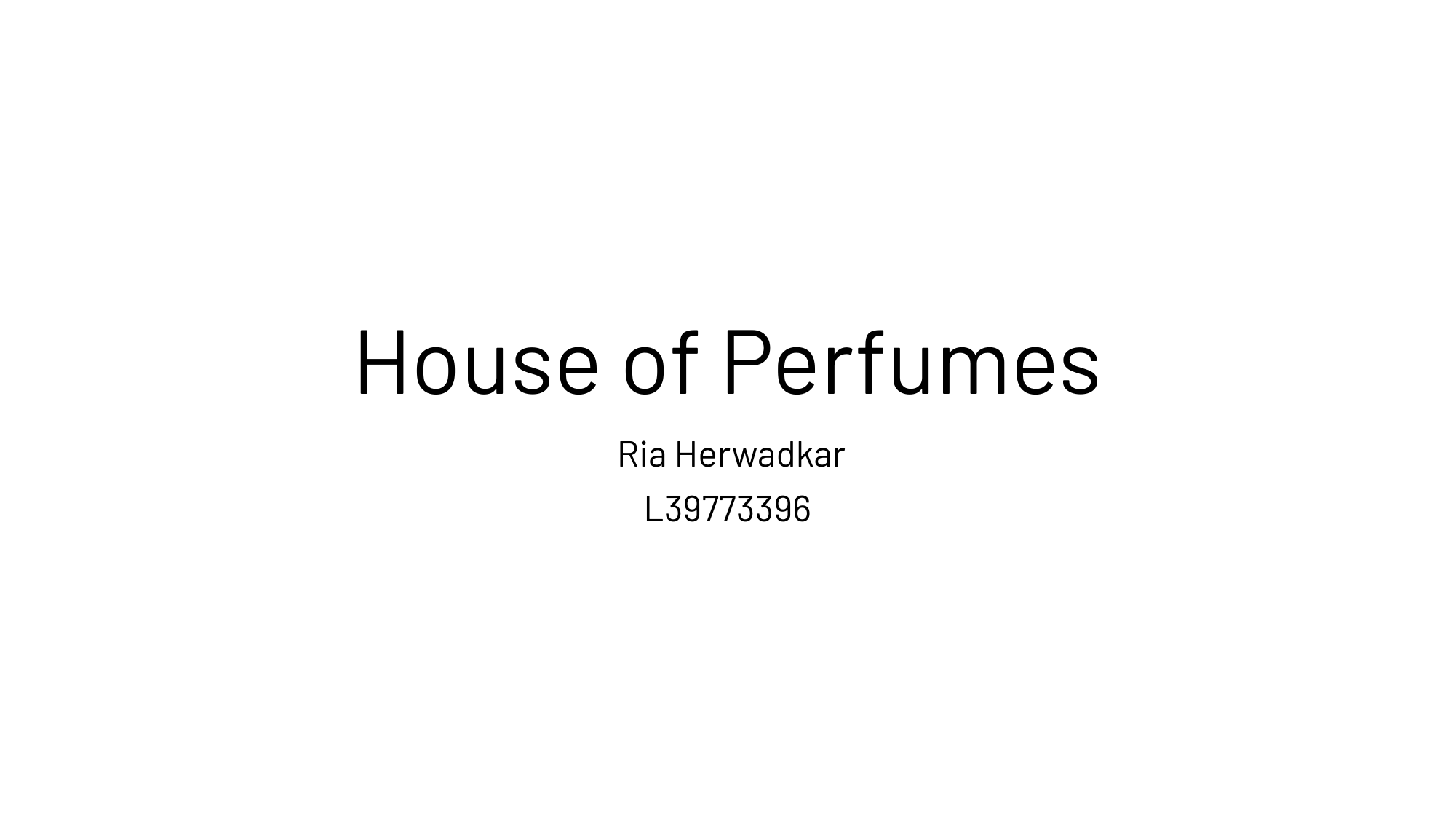

# House of Perfumes
 Ria Herwadkar
L39773396